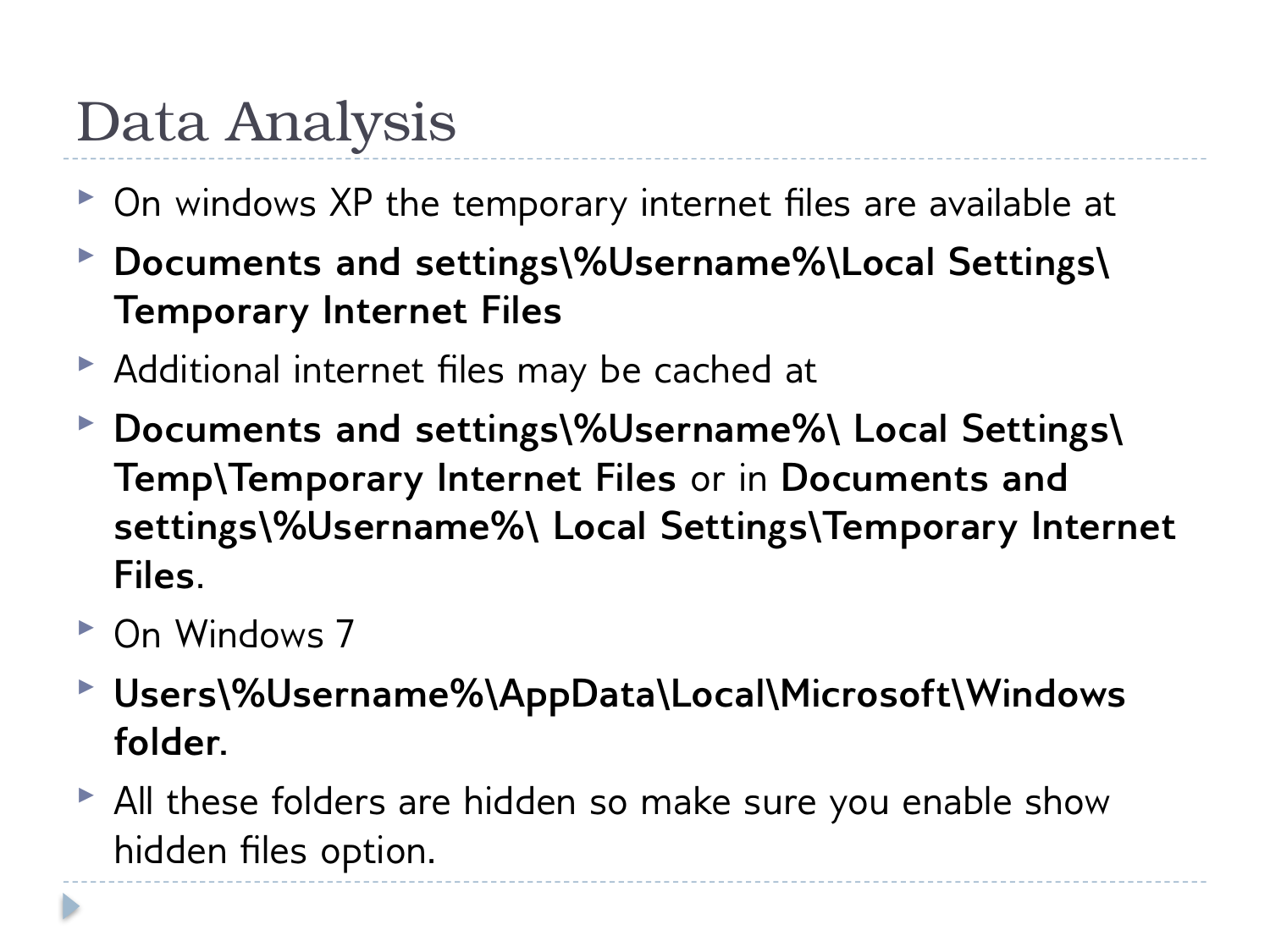

# Data Analysis
On windows XP the temporary internet files are available at
Documents and settings\%Username%\Local Settings\Temporary Internet Files
Additional internet files may be cached at
Documents and settings\%Username%\ Local Settings\Temp\Temporary Internet Files or in Documents and settings\%Username%\ Local Settings\Temporary Internet Files.
On Windows 7
Users\%Username%\AppData\Local\Microsoft\Windows folder.
All these folders are hidden so make sure you enable show hidden files option.